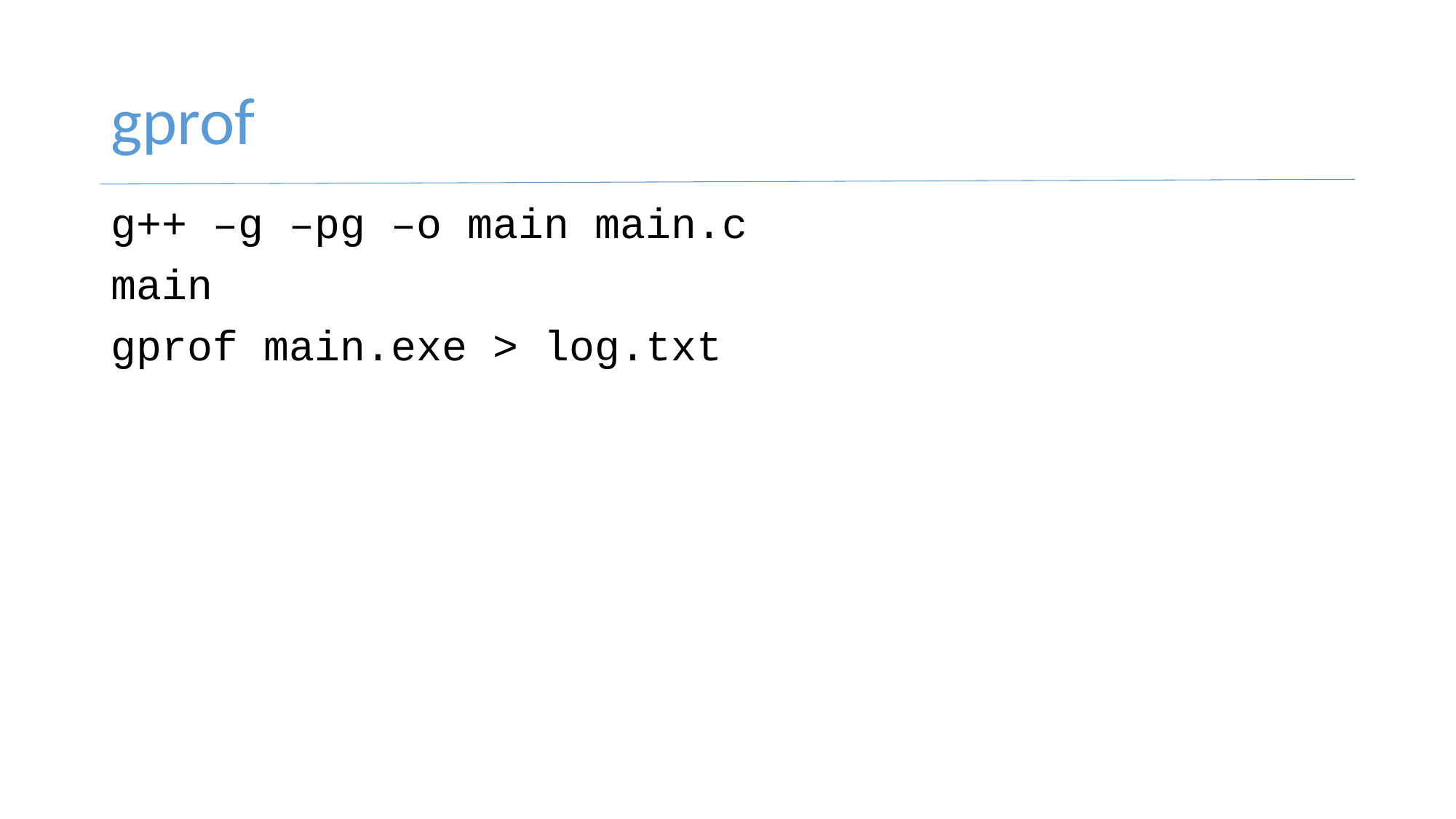

# gprof
g++ –g –pg –o main main.c
main
gprof main.exe > log.txt